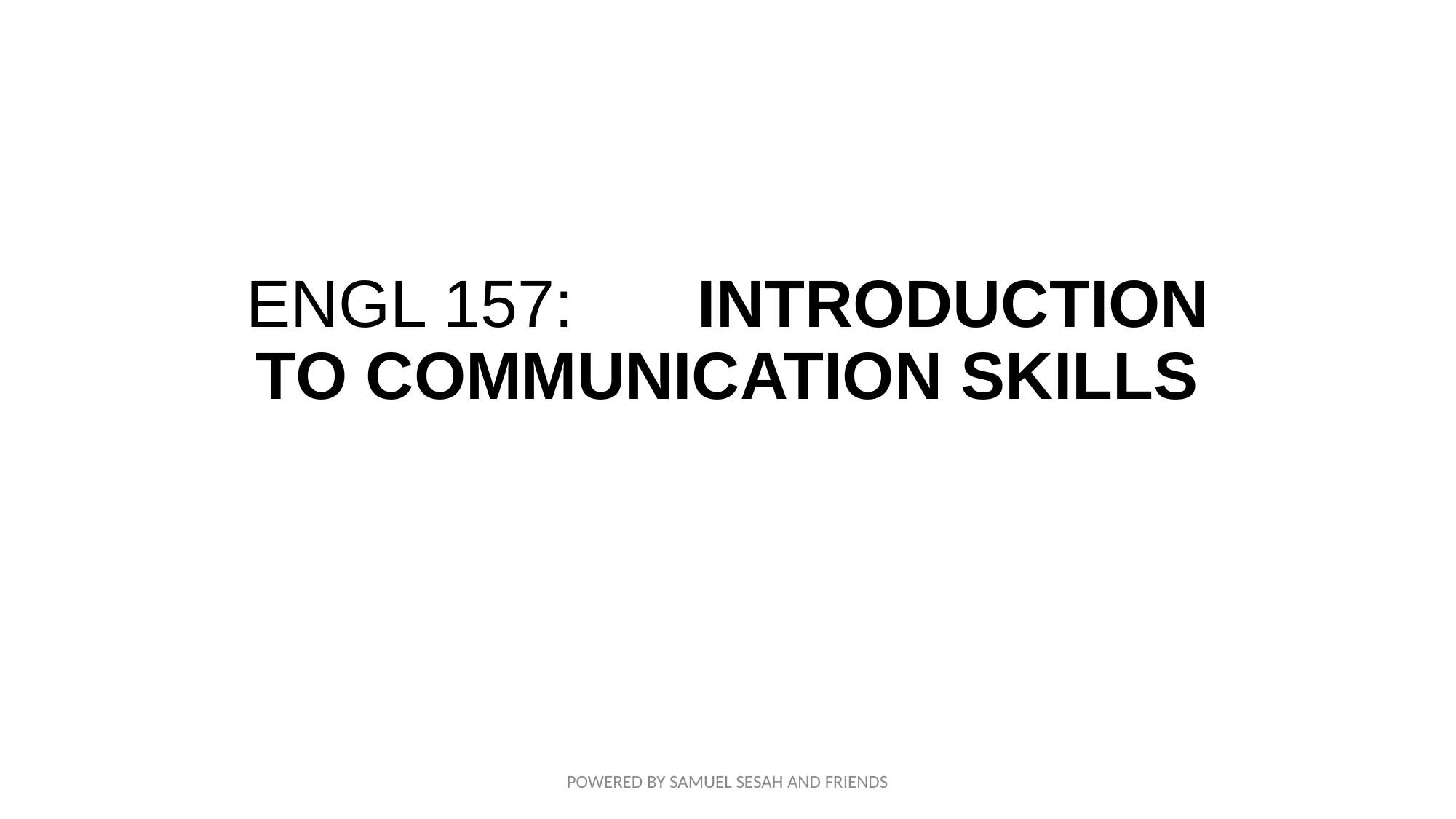

# ENGL 157:	 INTRODUCTION TO COMMUNICATION SKILLS

POWERED BY SAMUEL SESAH AND FRIENDS